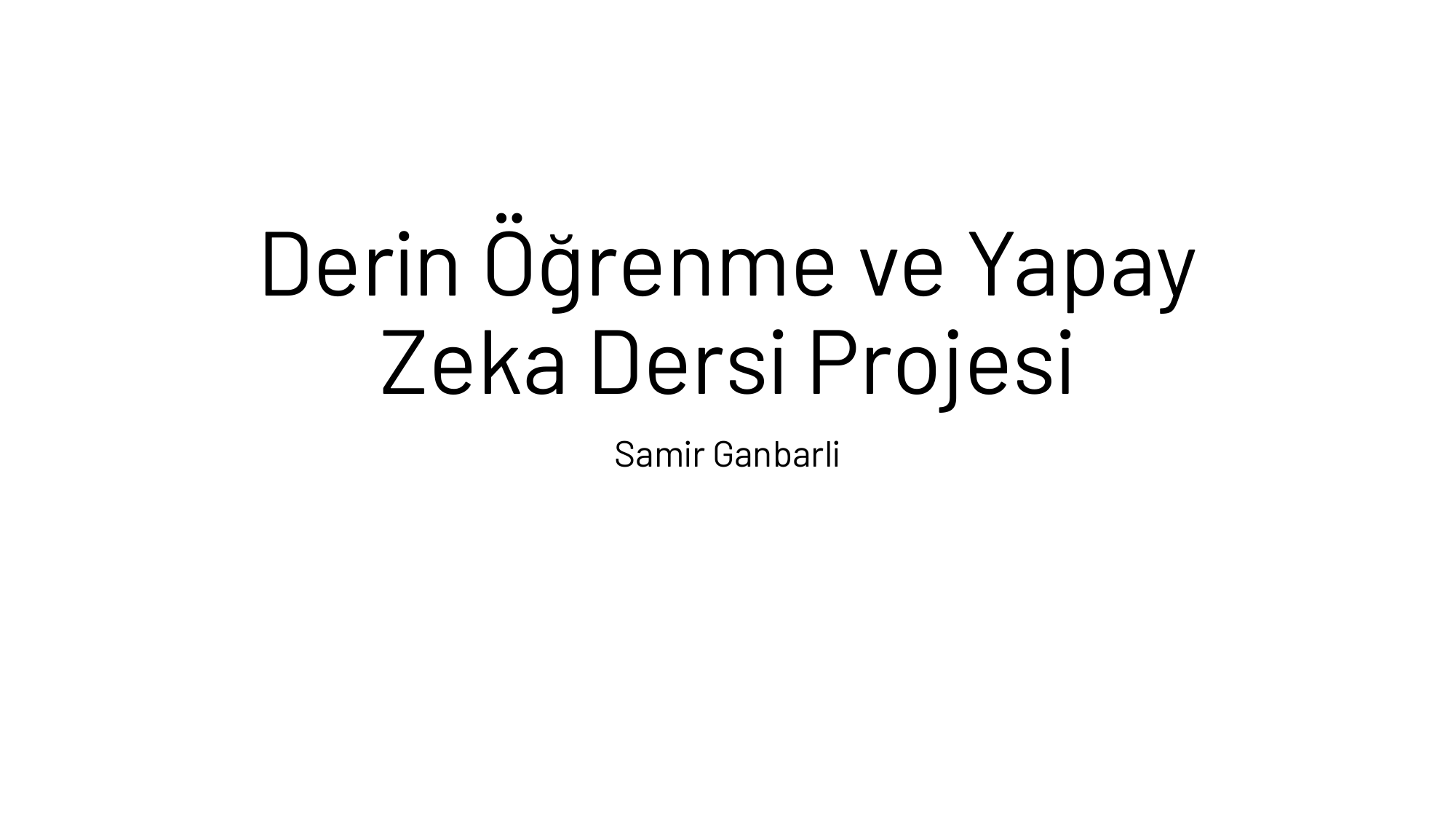

# Derin Öğrenme ve Yapay Zeka Dersi Projesi
Samir Ganbarli